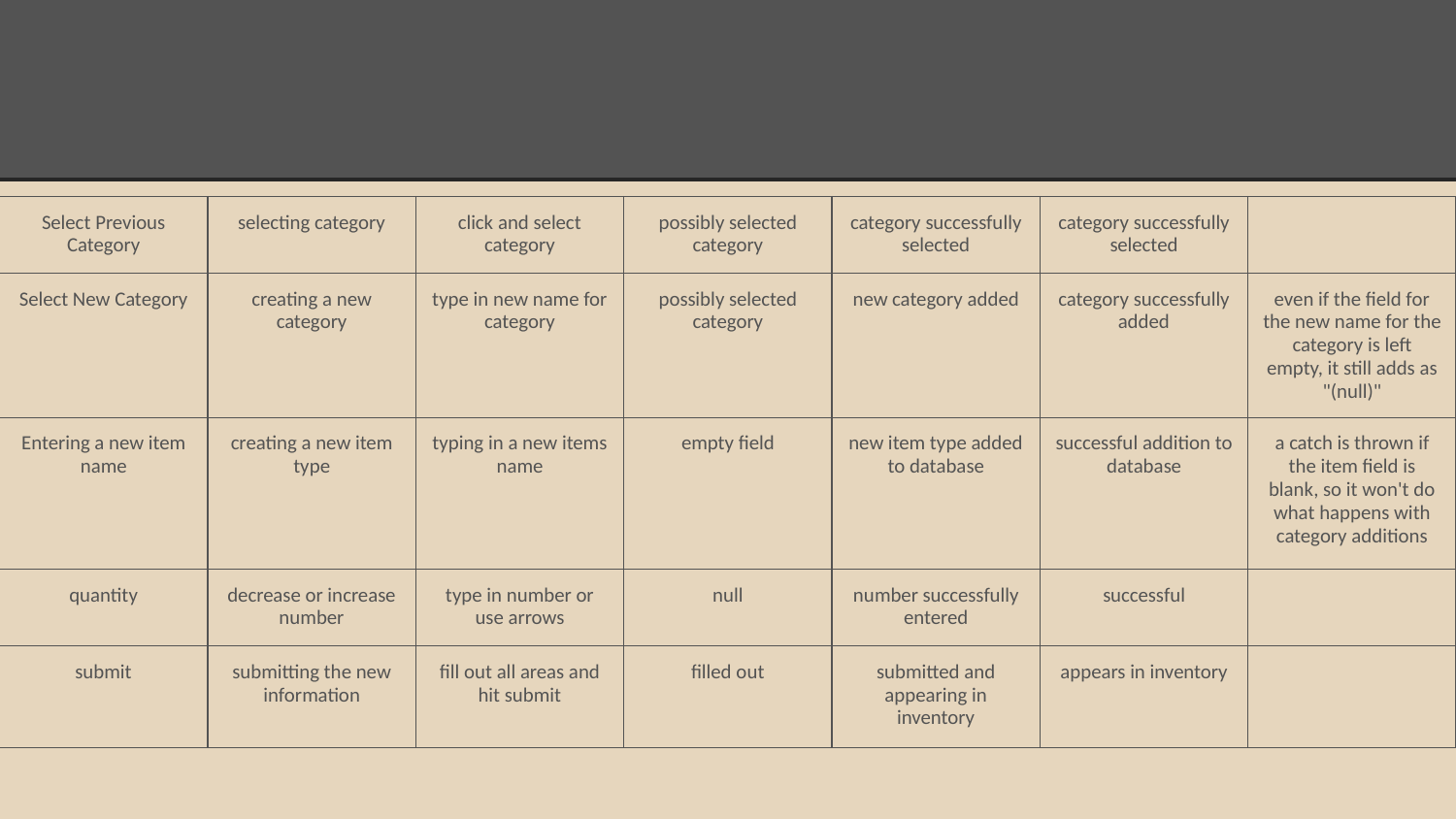

#

| Select Previous Category | selecting category | click and select category | possibly selected category | category successfully selected | category successfully selected |  |
| --- | --- | --- | --- | --- | --- | --- |
| Select New Category | creating a new category | type in new name for category | possibly selected category | new category added | category successfully added | even if the field for the new name for the category is left empty, it still adds as "(null)" |
| Entering a new item name | creating a new item type | typing in a new items name | empty field | new item type added to database | successful addition to database | a catch is thrown if the item field is blank, so it won't do what happens with category additions |
| quantity | decrease or increase number | type in number or use arrows | null | number successfully entered | successful |  |
| submit | submitting the new information | fill out all areas and hit submit | filled out | submitted and appearing in inventory | appears in inventory |  |